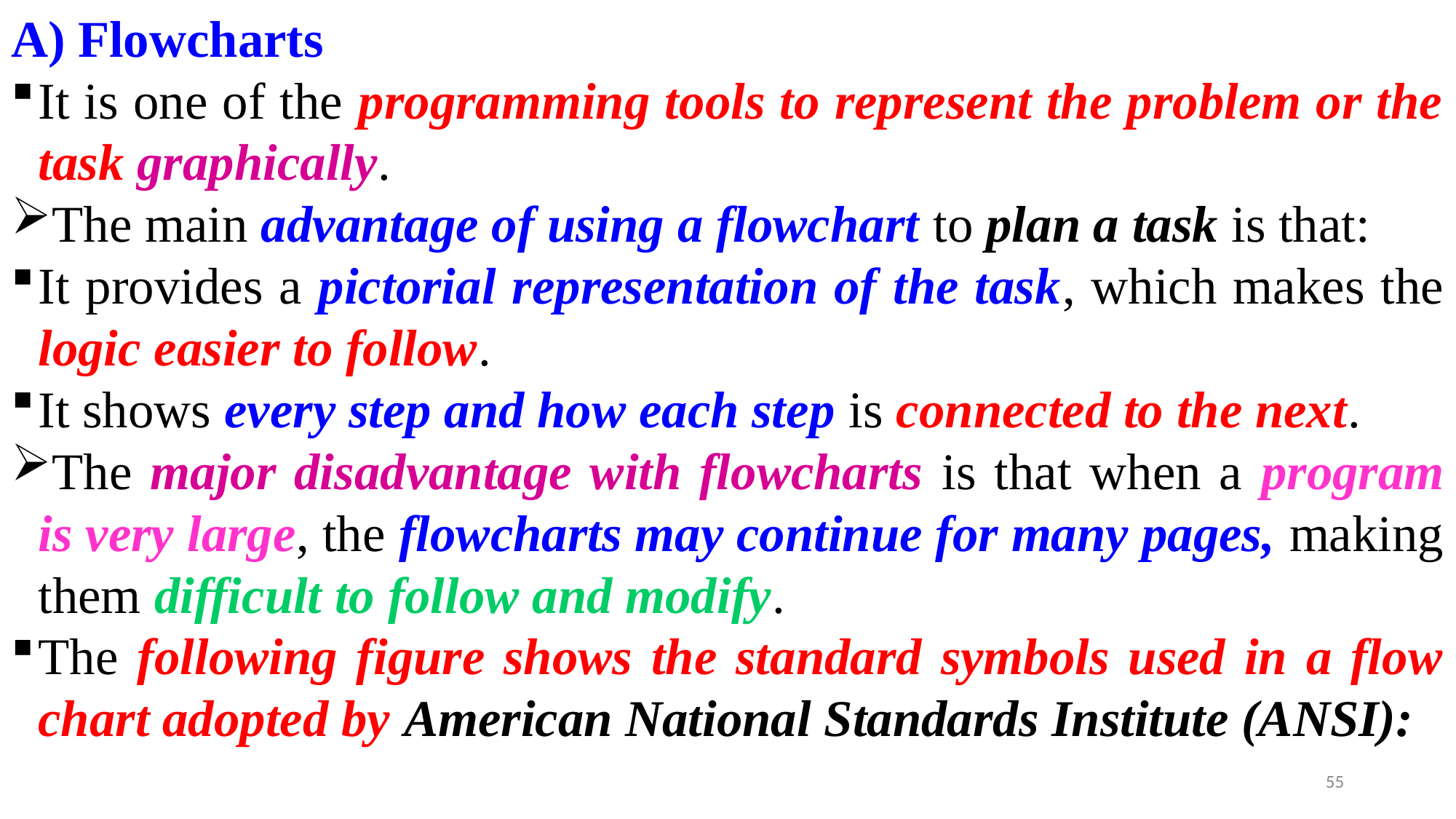

A) Flowcharts
It is one of the programming tools to represent the problem or the task graphically.
The main advantage of using a flowchart to plan a task is that:
It provides a pictorial representation of the task, which makes the logic easier to follow.
It shows every step and how each step is connected to the next.
The major disadvantage with flowcharts is that when a program is very large, the flowcharts may continue for many pages, making them difficult to follow and modify.
The following figure shows the standard symbols used in a flow chart adopted by American National Standards Institute (ANSI):

55